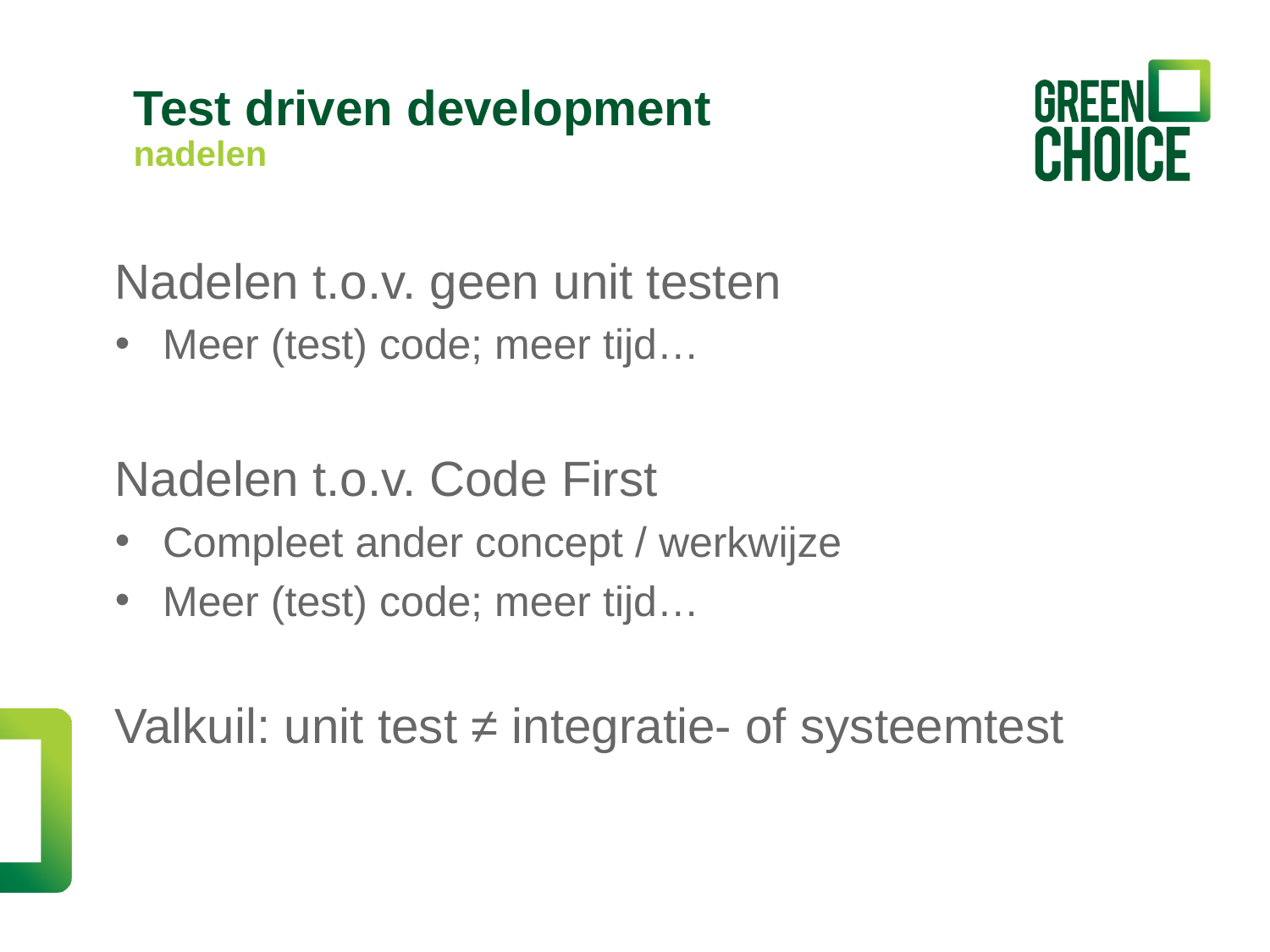

Test driven development
nadelen

Nadelen t.o.v. geen unit testen
Meer (test) code; meer tijd…

Nadelen t.o.v. Code First
Compleet ander concept / werkwijze
Meer (test) code; meer tijd…

Valkuil: unit test ≠ integratie- of systeemtest